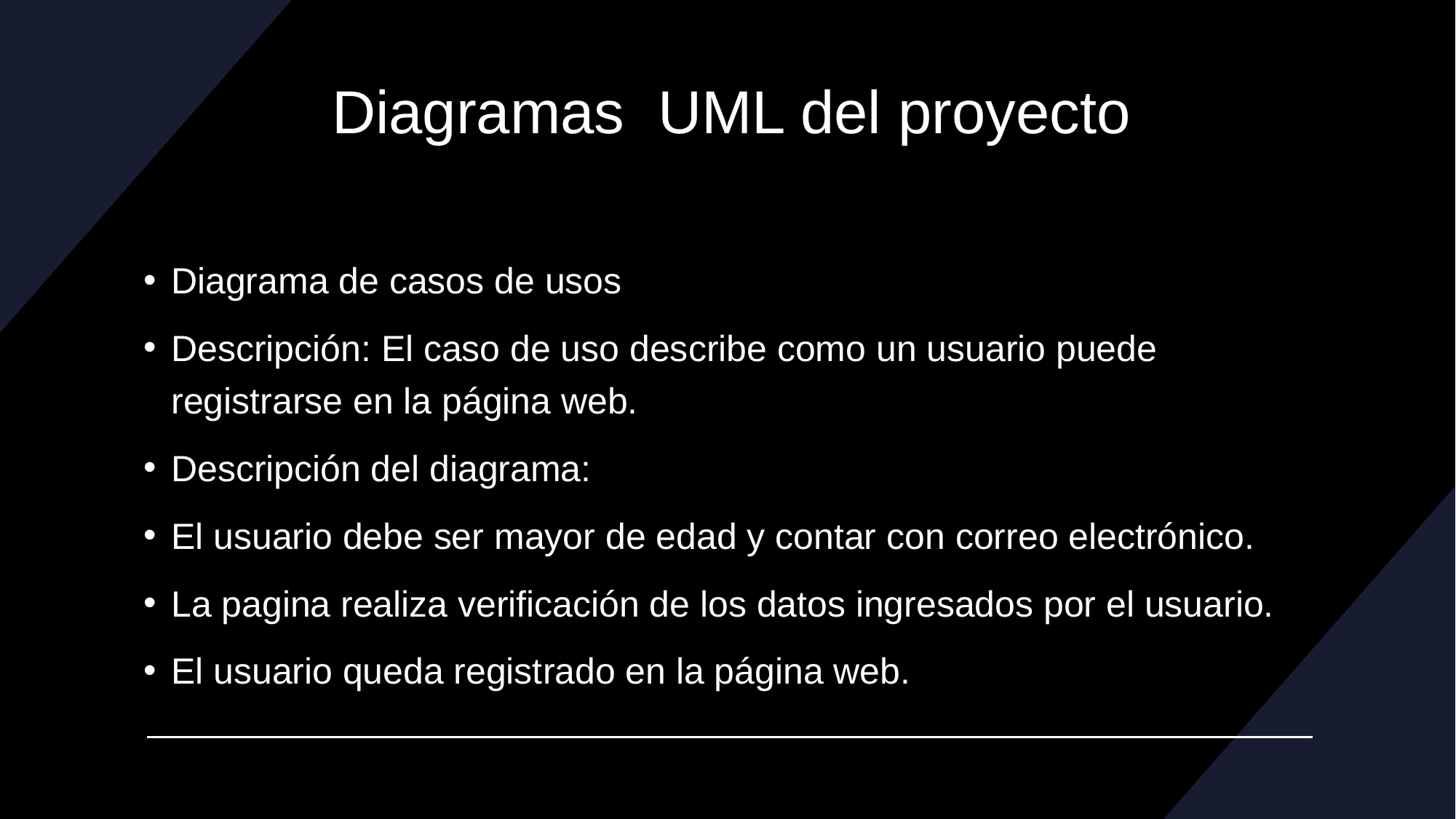

# Diagramas  UML del proyecto
Diagrama de casos de usos
Descripción: El caso de uso describe como un usuario puede registrarse en la página web.
Descripción del diagrama:
El usuario debe ser mayor de edad y contar con correo electrónico.
La pagina realiza verificación de los datos ingresados por el usuario.
El usuario queda registrado en la página web.